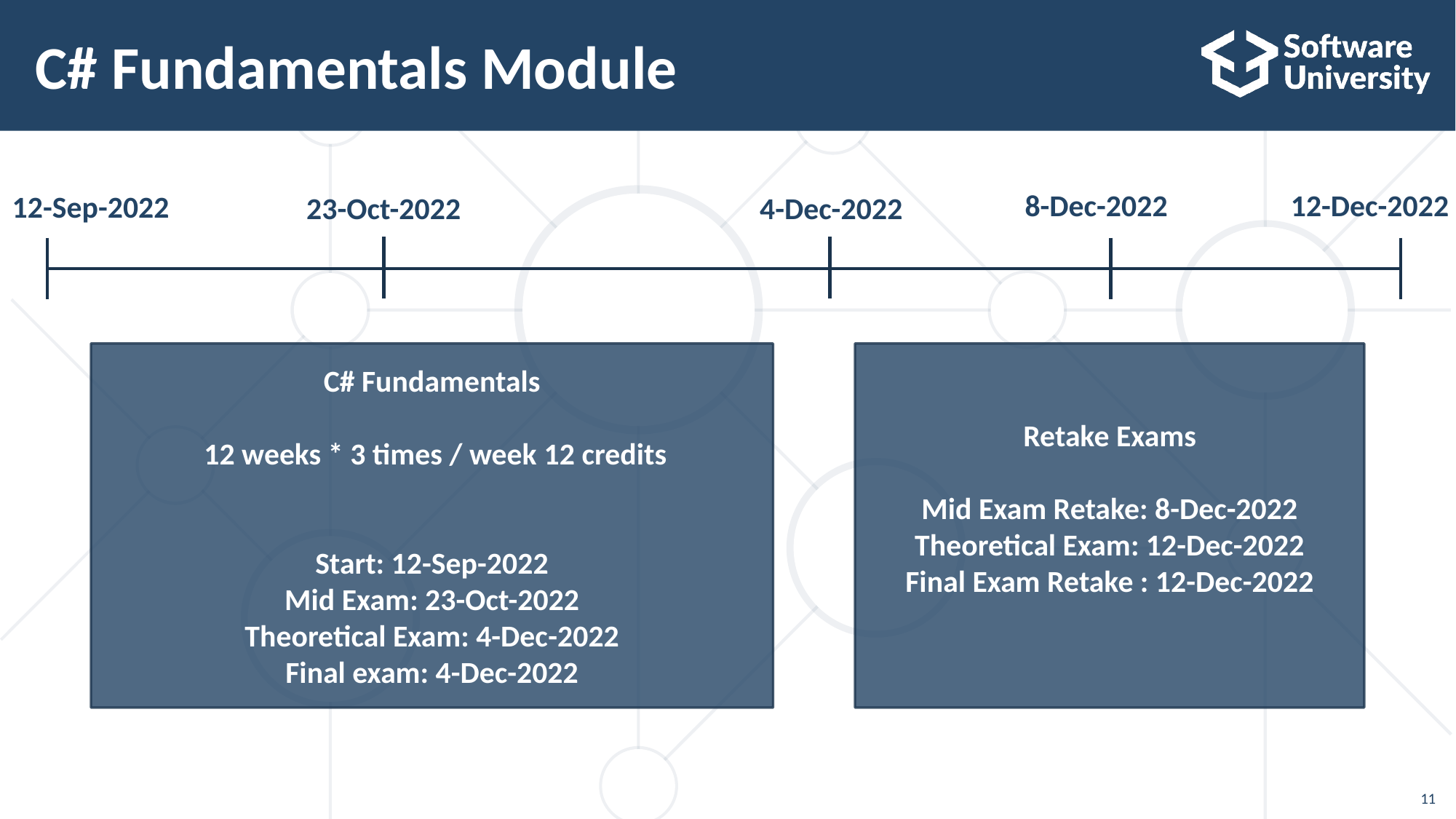

# C# Fundamentals Module
8-Dec-2022
12-Dec-2022
12-Sep-2022
23-Oct-2022
4-Dec-2022
C# Fundamentals

 12 weeks * 3 times / week 12 credits

Start: 12-Sep-2022
Mid Exam: 23-Oct-2022
Theoretical Exam: 4-Dec-2022
Final exam: 4-Dec-2022
Retake Exams

Mid Exam Retake: 8-Dec-2022
Тheoretical Exam: 12-Dec-2022
Final Exam Retake : 12-Dec-2022

11